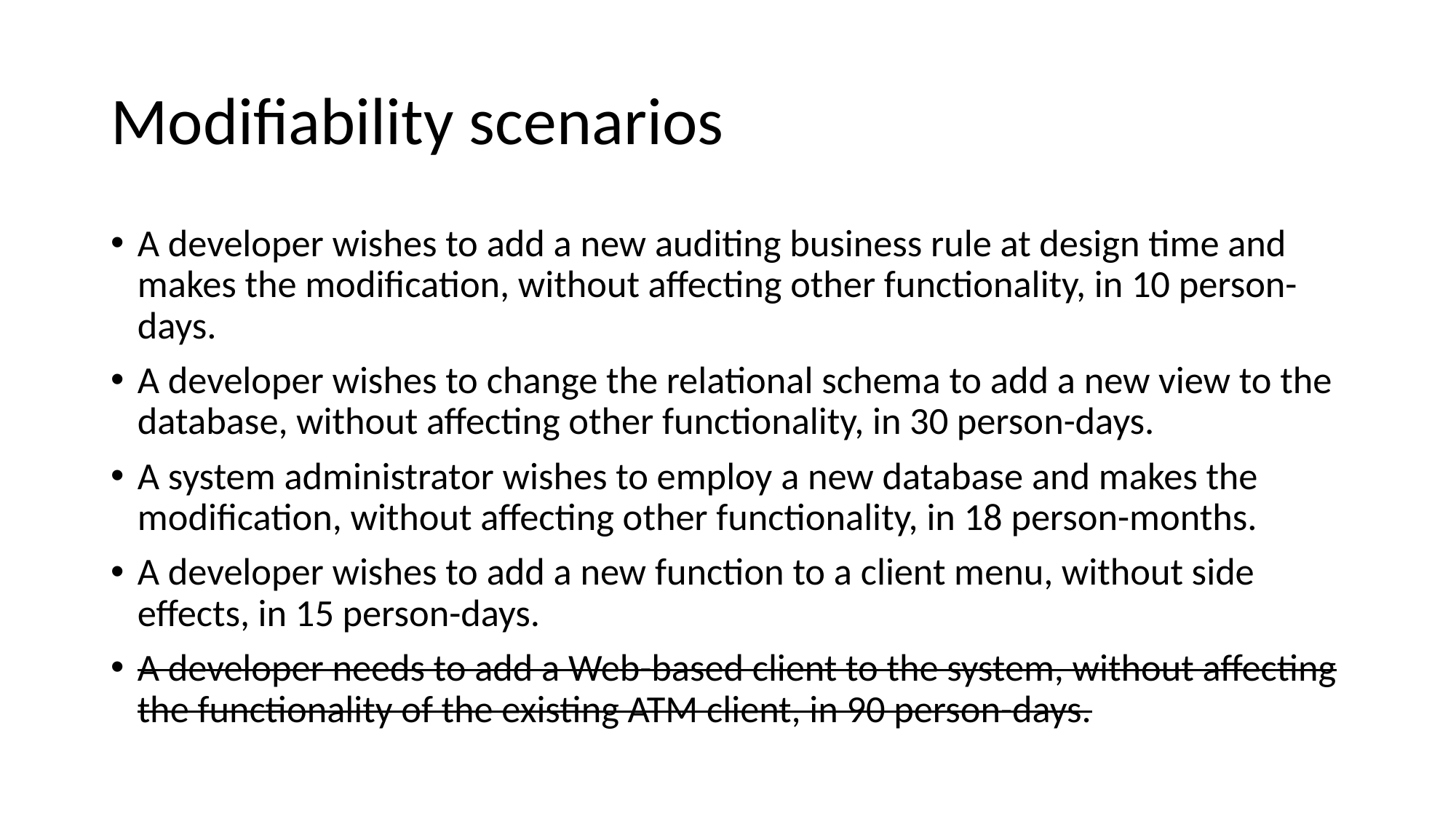

# Modifiability scenarios
A developer wishes to add a new auditing business rule at design time and makes the modification, without affecting other functionality, in 10 person-days.
A developer wishes to change the relational schema to add a new view to the database, without affecting other functionality, in 30 person-days.
A system administrator wishes to employ a new database and makes the modification, without affecting other functionality, in 18 person-months.
A developer wishes to add a new function to a client menu, without side effects, in 15 person-days.
A developer needs to add a Web-based client to the system, without affecting the functionality of the existing ATM client, in 90 person-days.